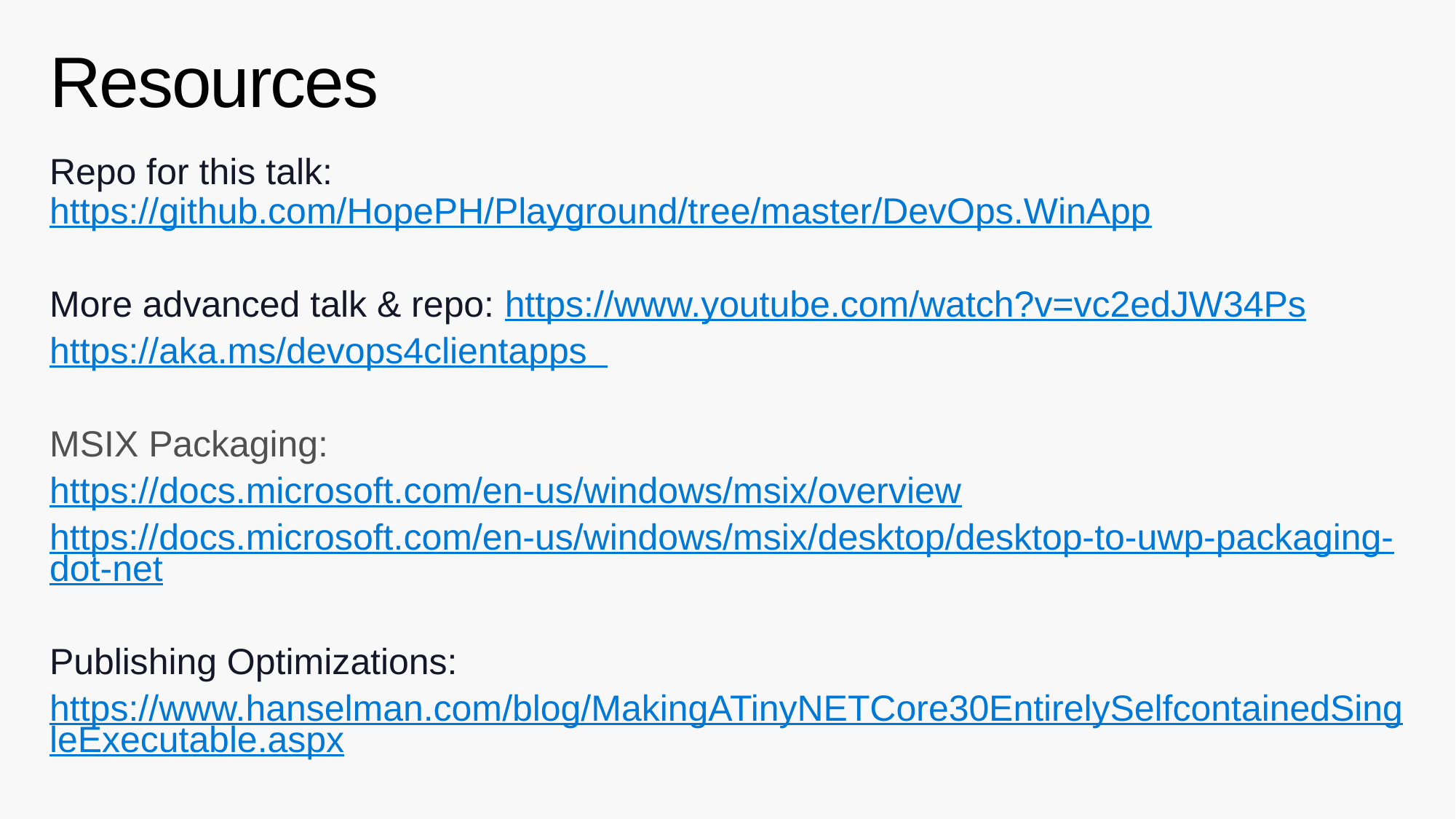

# Resources
Repo for this talk: https://github.com/HopePH/Playground/tree/master/DevOps.WinApp

More advanced talk & repo: https://www.youtube.com/watch?v=vc2edJW34Ps
https://aka.ms/devops4clientapps

MSIX Packaging:
https://docs.microsoft.com/en-us/windows/msix/overview
https://docs.microsoft.com/en-us/windows/msix/desktop/desktop-to-uwp-packaging-dot-net

Publishing Optimizations:
https://www.hanselman.com/blog/MakingATinyNETCore30EntirelySelfcontainedSingleExecutable.aspx